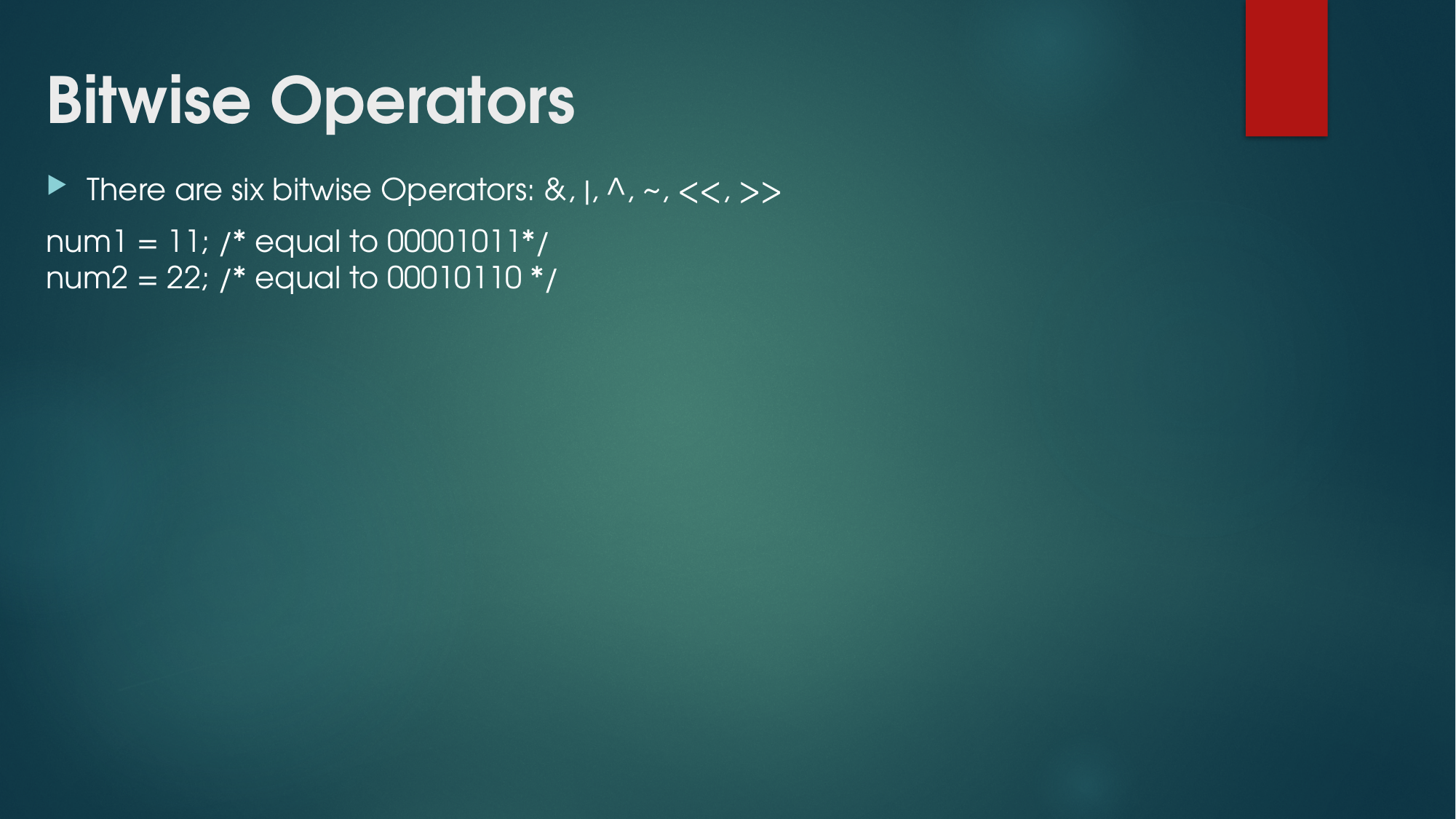

# Bitwise Operators
There are six bitwise Operators: &, |, ^, ~, <<, >>
num1 = 11; /* equal to 00001011*/
num2 = 22; /* equal to 00010110 */